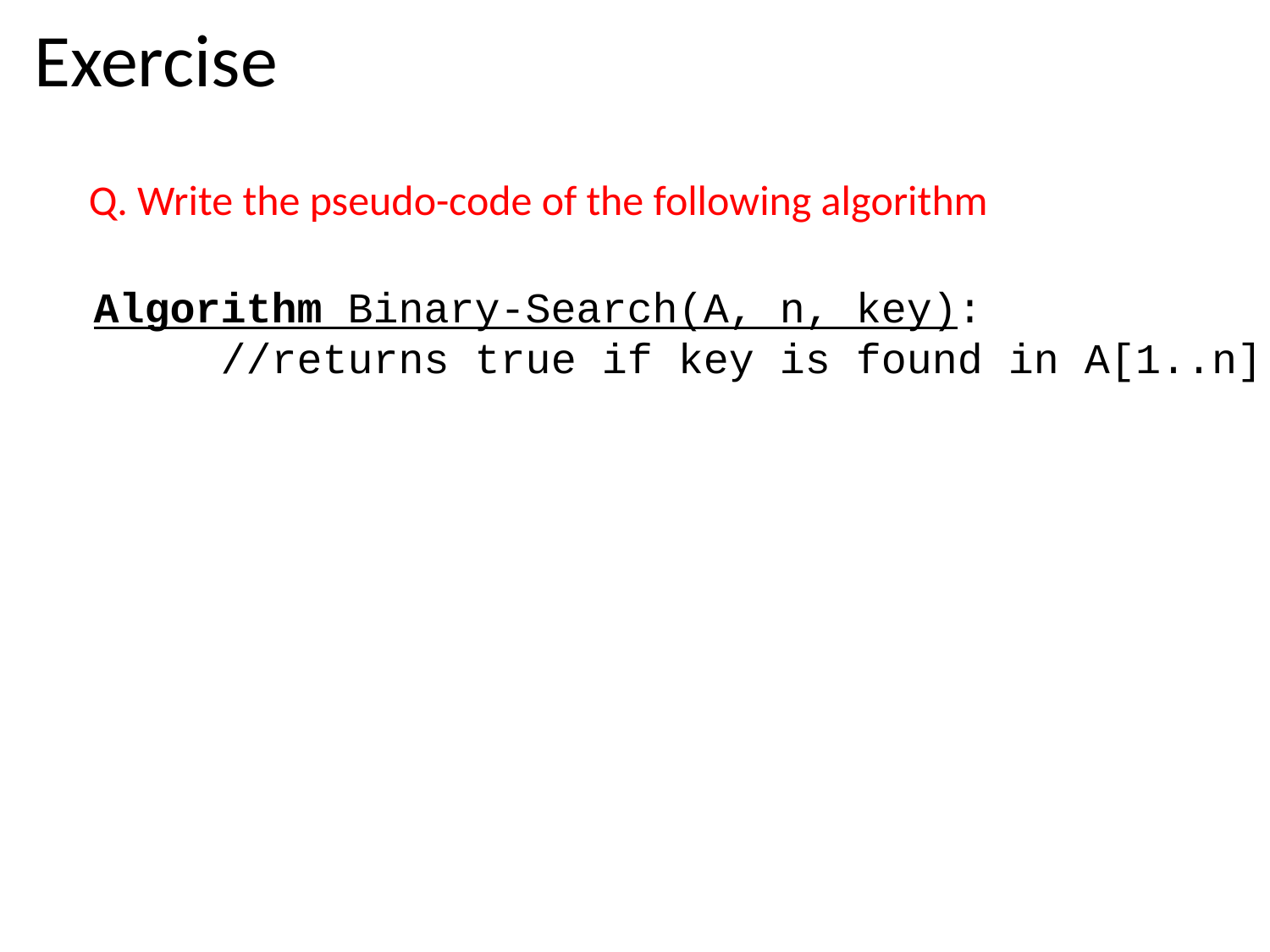

# Exercise
Q. Write the pseudo-code of the following algorithm
Algorithm Binary-Search(A, n, key):
	//returns true if key is found in A[1..n]